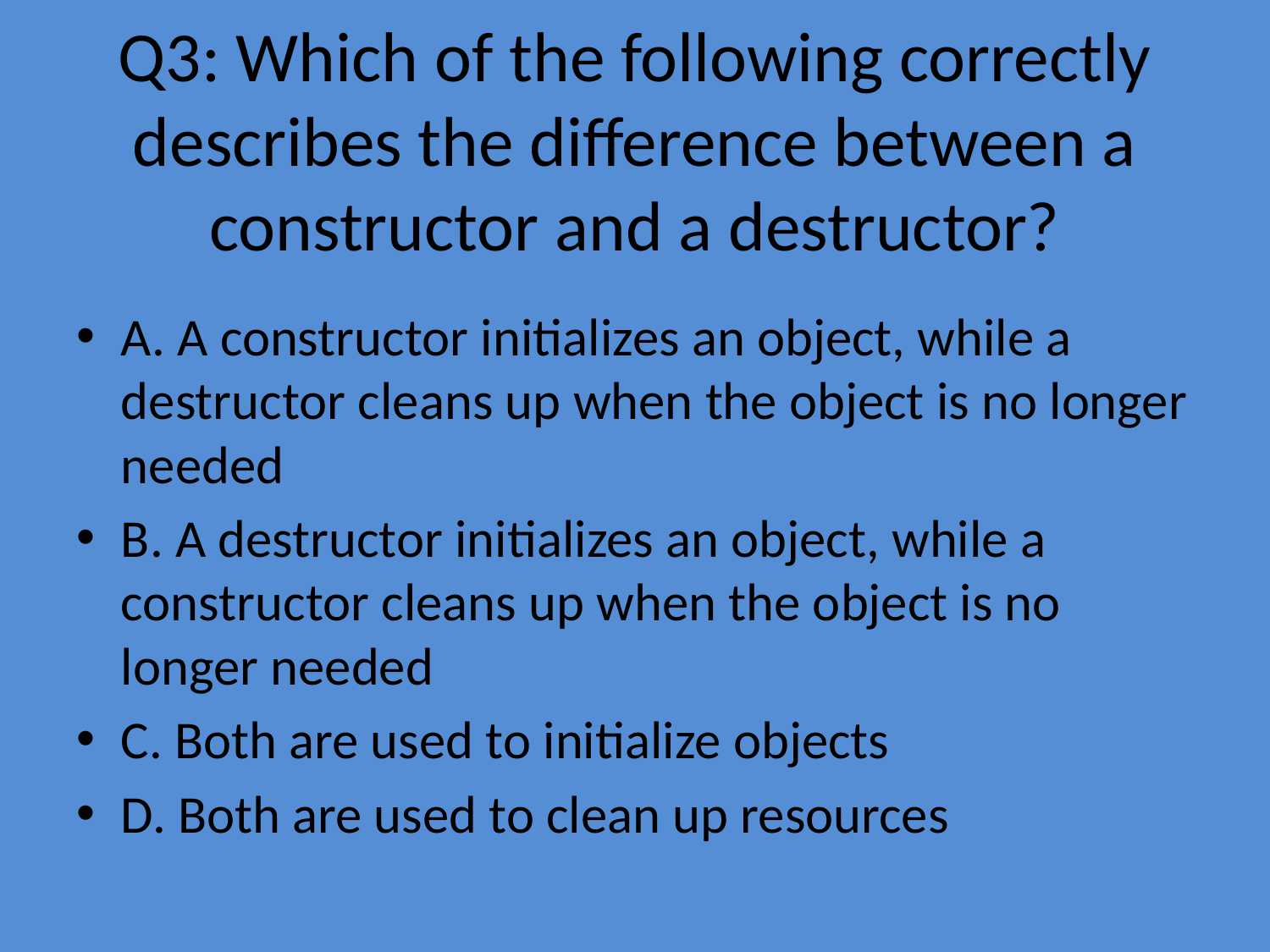

# Q3: Which of the following correctly describes the difference between a constructor and a destructor?

A. A constructor initializes an object, while a destructor cleans up when the object is no longer needed
B. A destructor initializes an object, while a constructor cleans up when the object is no longer needed
C. Both are used to initialize objects
D. Both are used to clean up resources